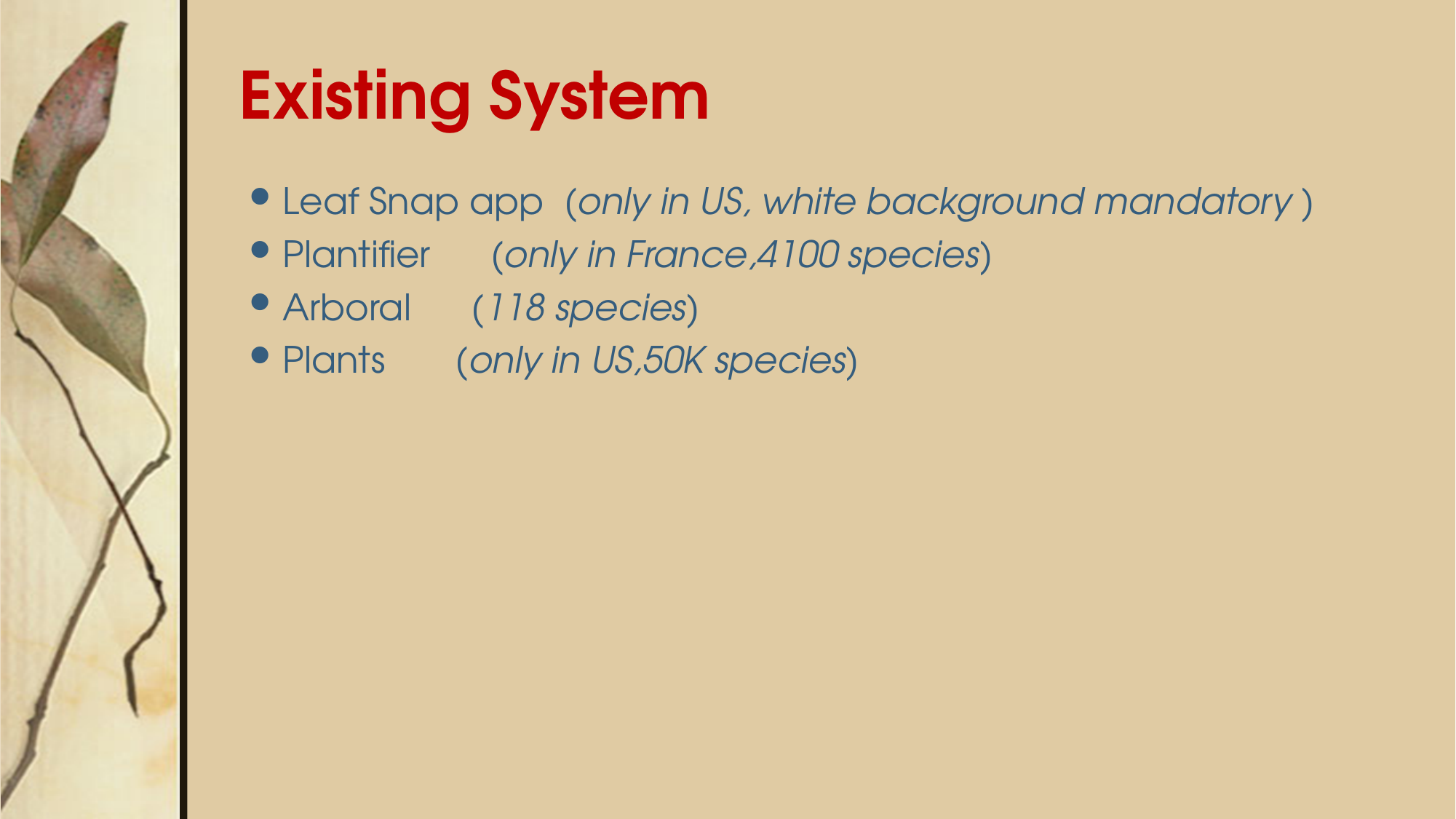

# Existing System
Leaf Snap app  (only in US, white background mandatory )
Plantifier      (only in France,4100 species)
Arboral      (118 species)
Plants       (only in US,50K species)